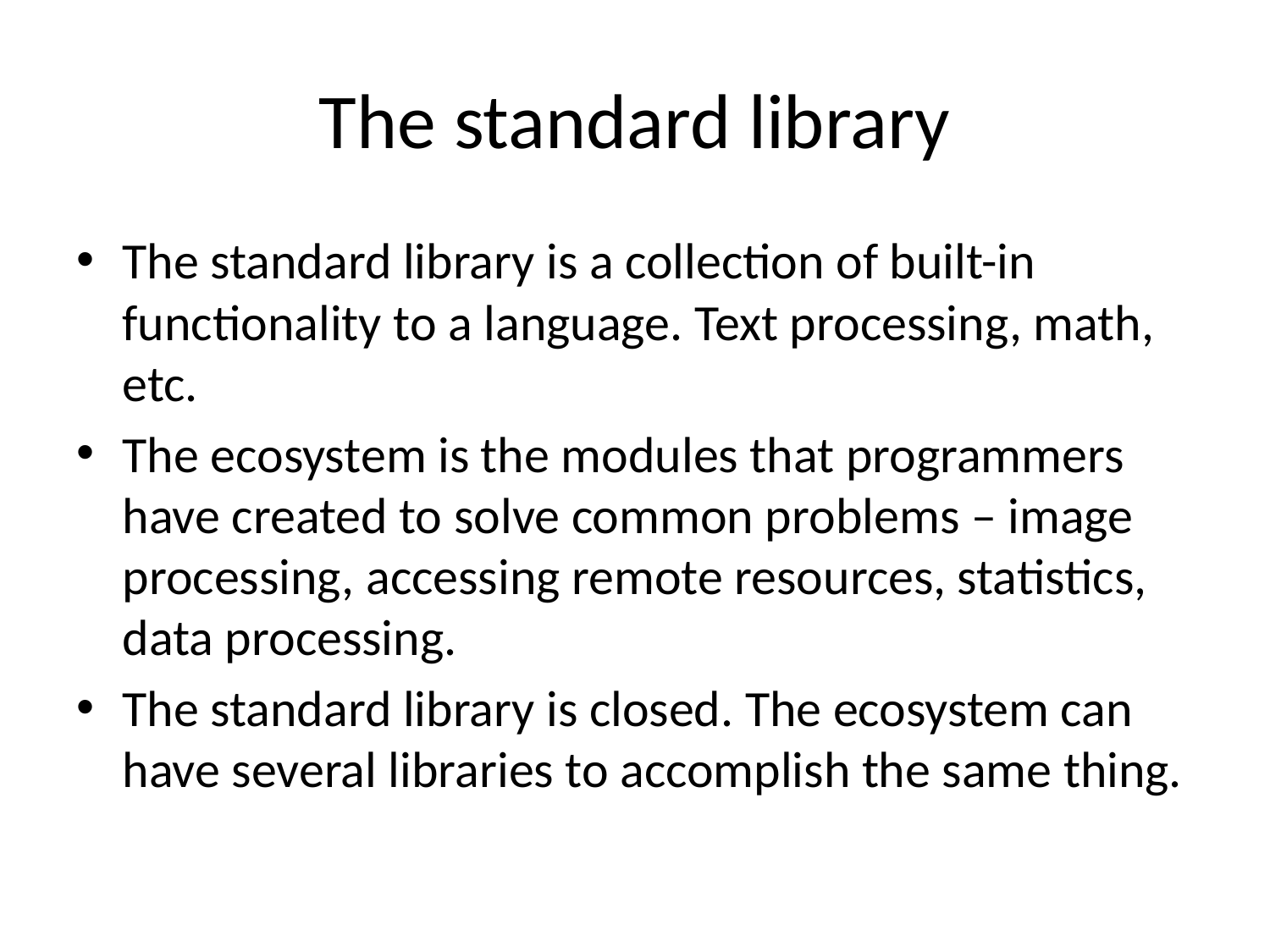

# The standard library
The standard library is a collection of built-in functionality to a language. Text processing, math, etc.
The ecosystem is the modules that programmers have created to solve common problems – image processing, accessing remote resources, statistics, data processing.
The standard library is closed. The ecosystem can have several libraries to accomplish the same thing.